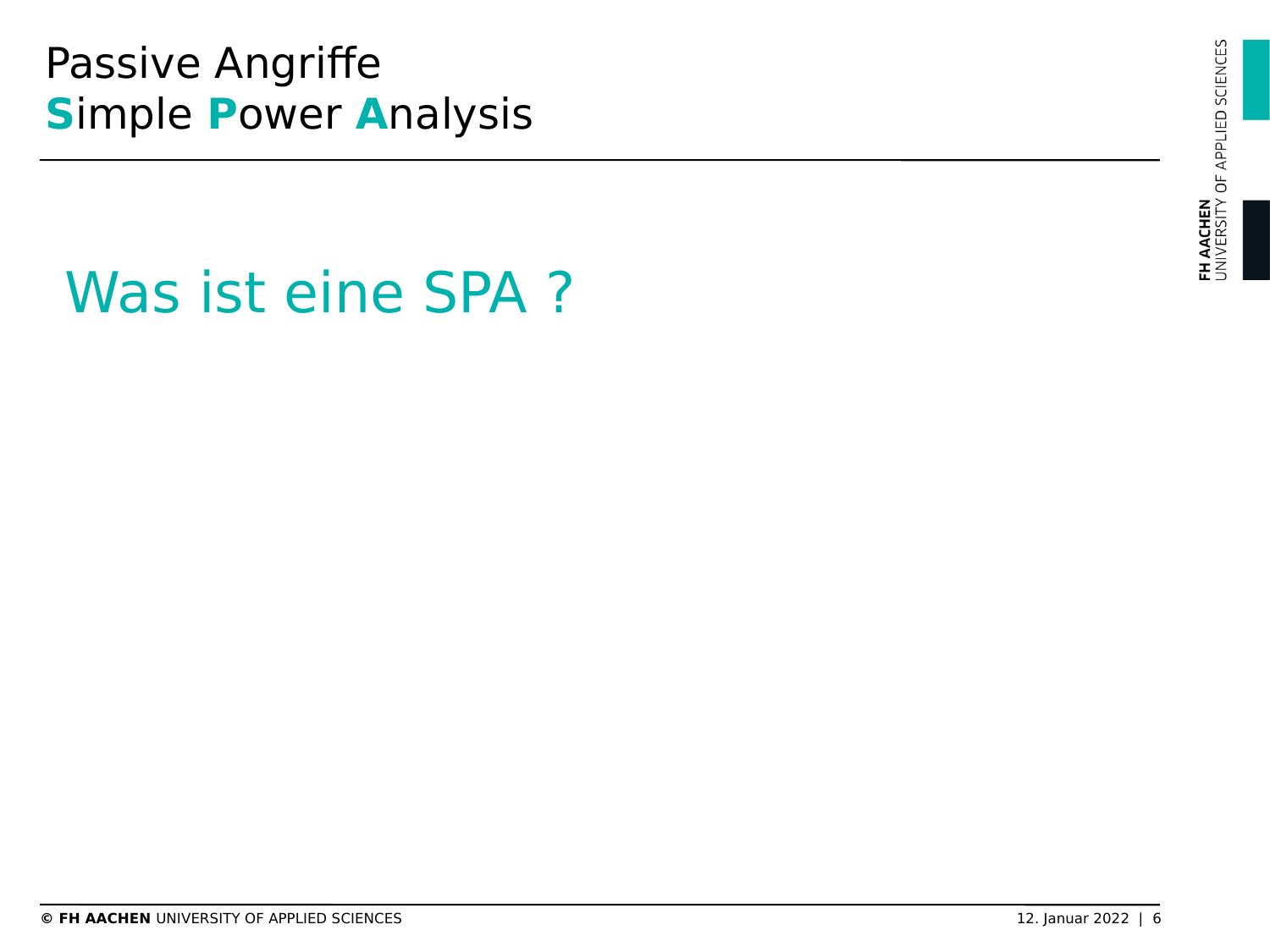

# Passive Angriffe Simple Power Analysis
Was ist eine SPA ?